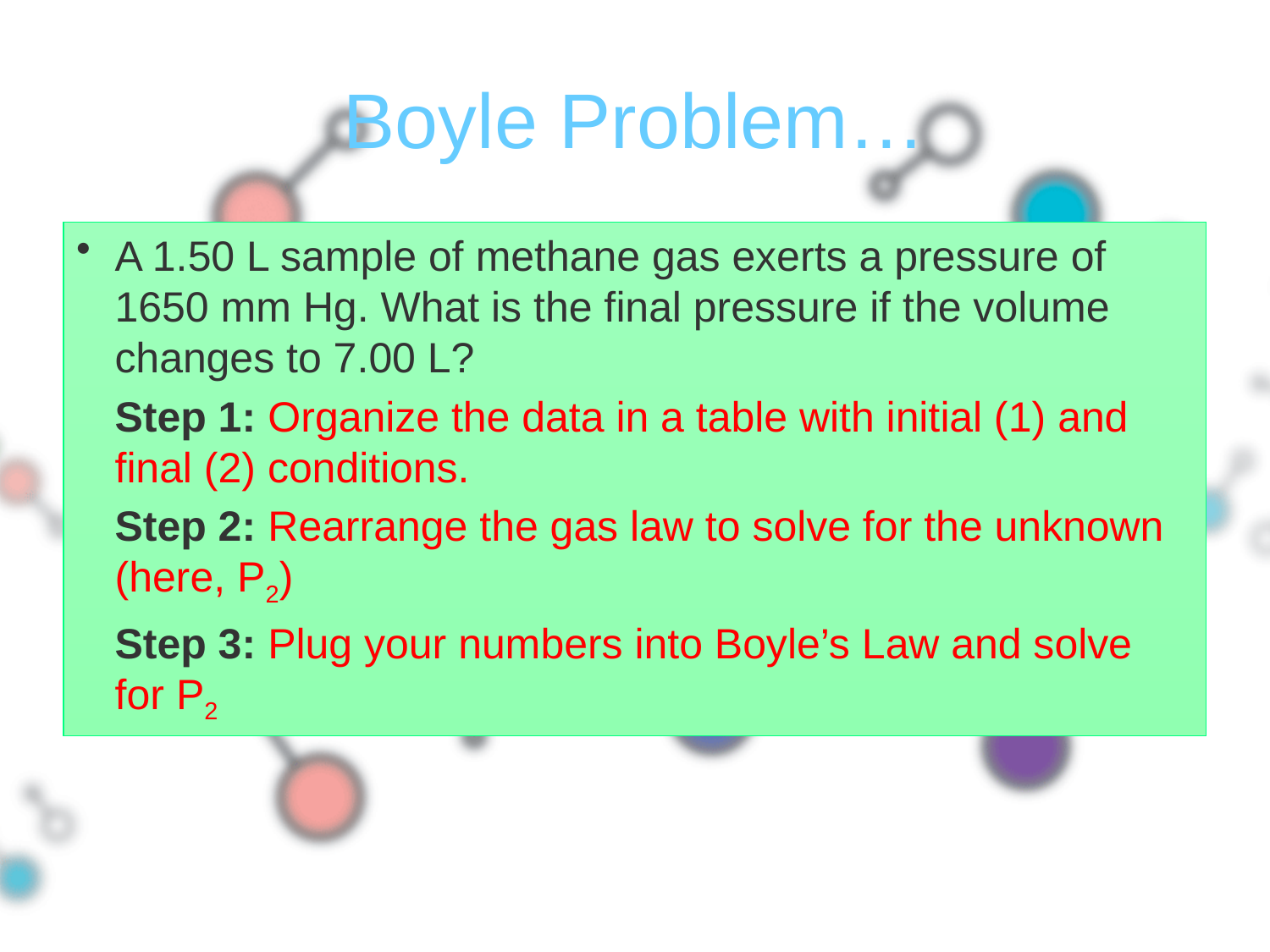

# Boyle Problem…
A 1.50 L sample of methane gas exerts a pressure of 1650 mm Hg. What is the final pressure if the volume changes to 7.00 L?
	Step 1: Organize the data in a table with initial (1) and final (2) conditions.
 	Step 2: Rearrange the gas law to solve for the unknown (here, P2)
 	Step 3: Plug your numbers into Boyle’s Law and solve for P2